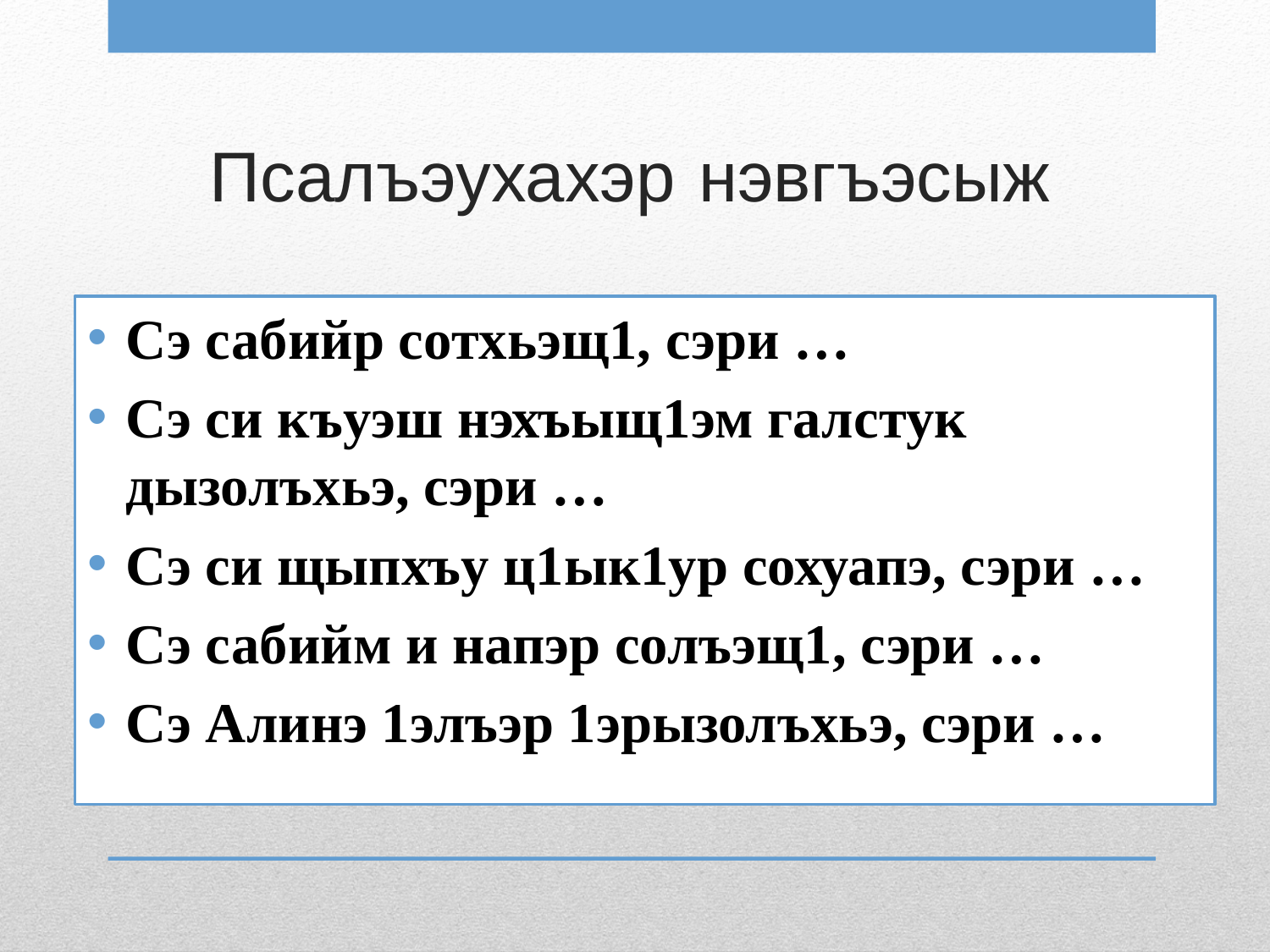

# Псалъэухахэр нэвгъэсыж
Сэ сабийр сотхьэщ1, сэри …
Сэ си къуэш нэхъыщ1эм галстук дызолъхьэ, сэри …
Сэ си щыпхъу ц1ык1ур сохуапэ, сэри …
Сэ сабийм и напэр солъэщ1, сэри …
Сэ Алинэ 1элъэр 1эрызолъхьэ, сэри …